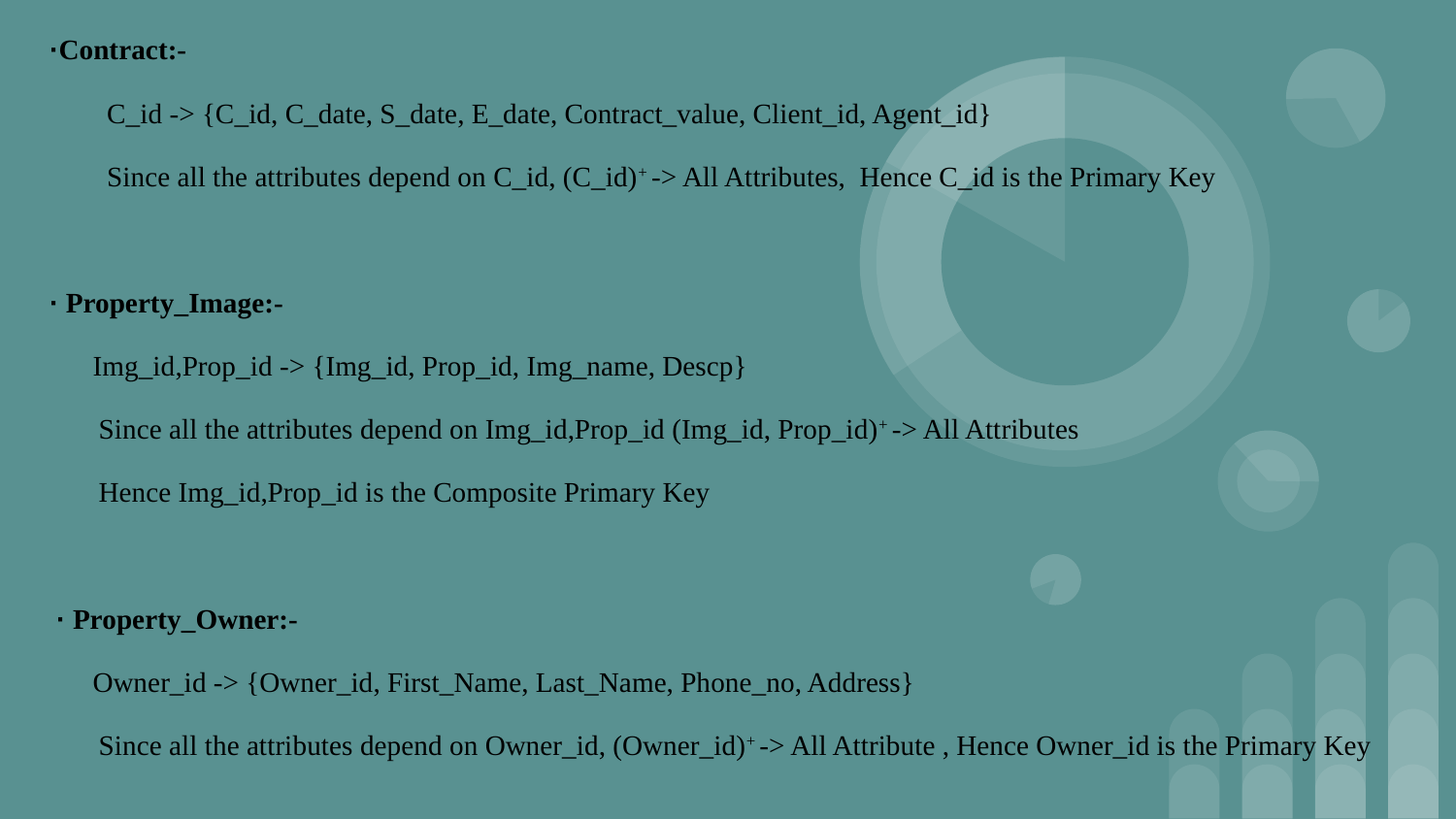

·Contract:-
   C_id -> {C_id, C_date, S_date, E_date, Contract_value, Client_id, Agent_id}
   Since all the attributes depend on C_id, (C_id)+ -> All Attributes,  Hence C_id is the Primary Key

· Property_Image:-
 Img_id,Prop_id -> {Img_id, Prop_id, Img_name, Descp}
       Since all the attributes depend on Img_id,Prop_id (Img_id, Prop_id)+ -> All Attributes
       Hence Img_id,Prop_id is the Composite Primary Key

 · Property_Owner:-
 Owner_id -> {Owner_id, First_Name, Last_Name, Phone_no, Address}
       Since all the attributes depend on Owner_id, (Owner_id)+ -> All Attribute , Hence Owner_id is the Primary Key